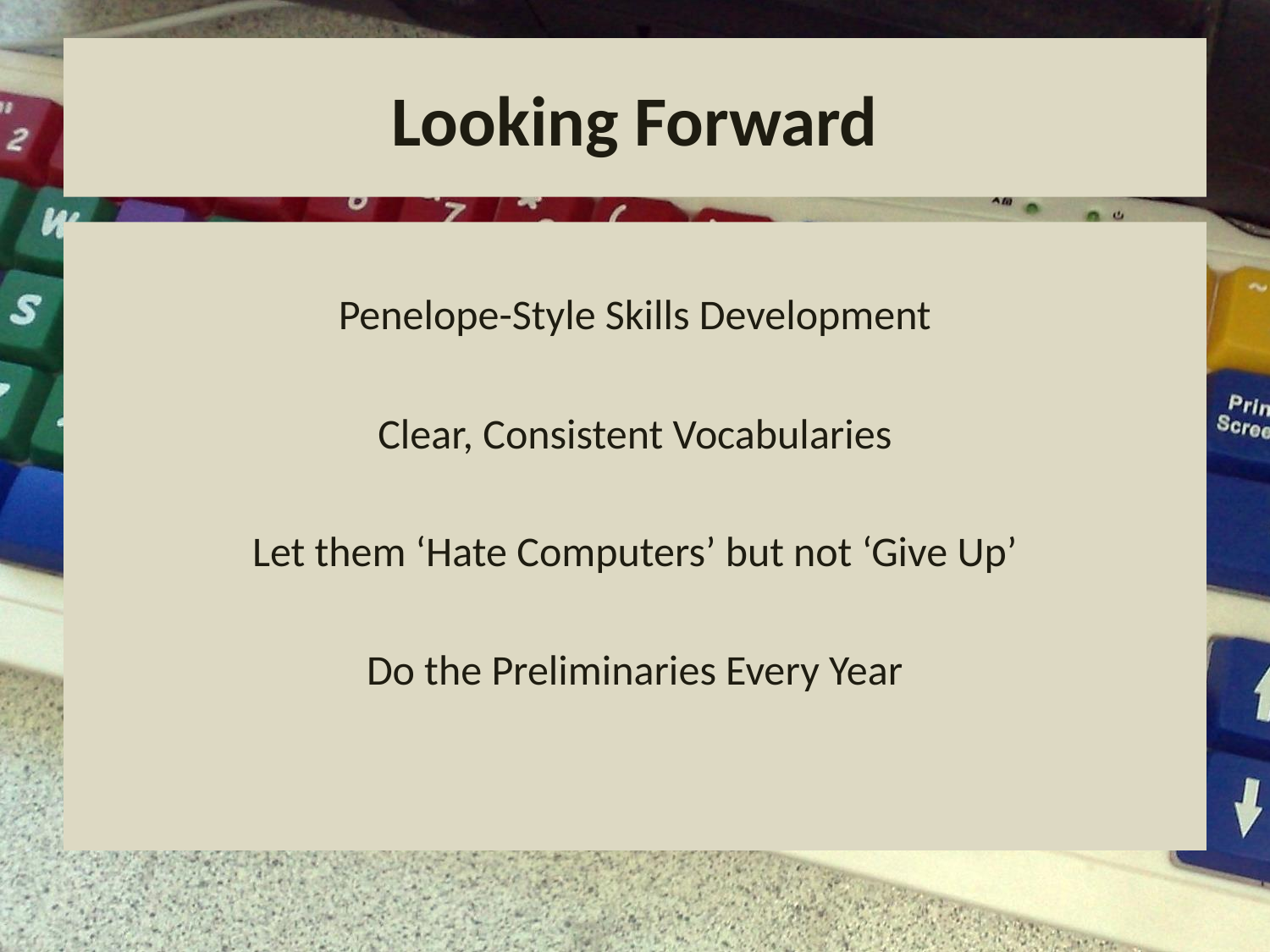

# Looking Forward

Penelope-Style Skills Development

Clear, Consistent Vocabularies

Let them ‘Hate Computers’ but not ‘Give Up’

Do the Preliminaries Every Year